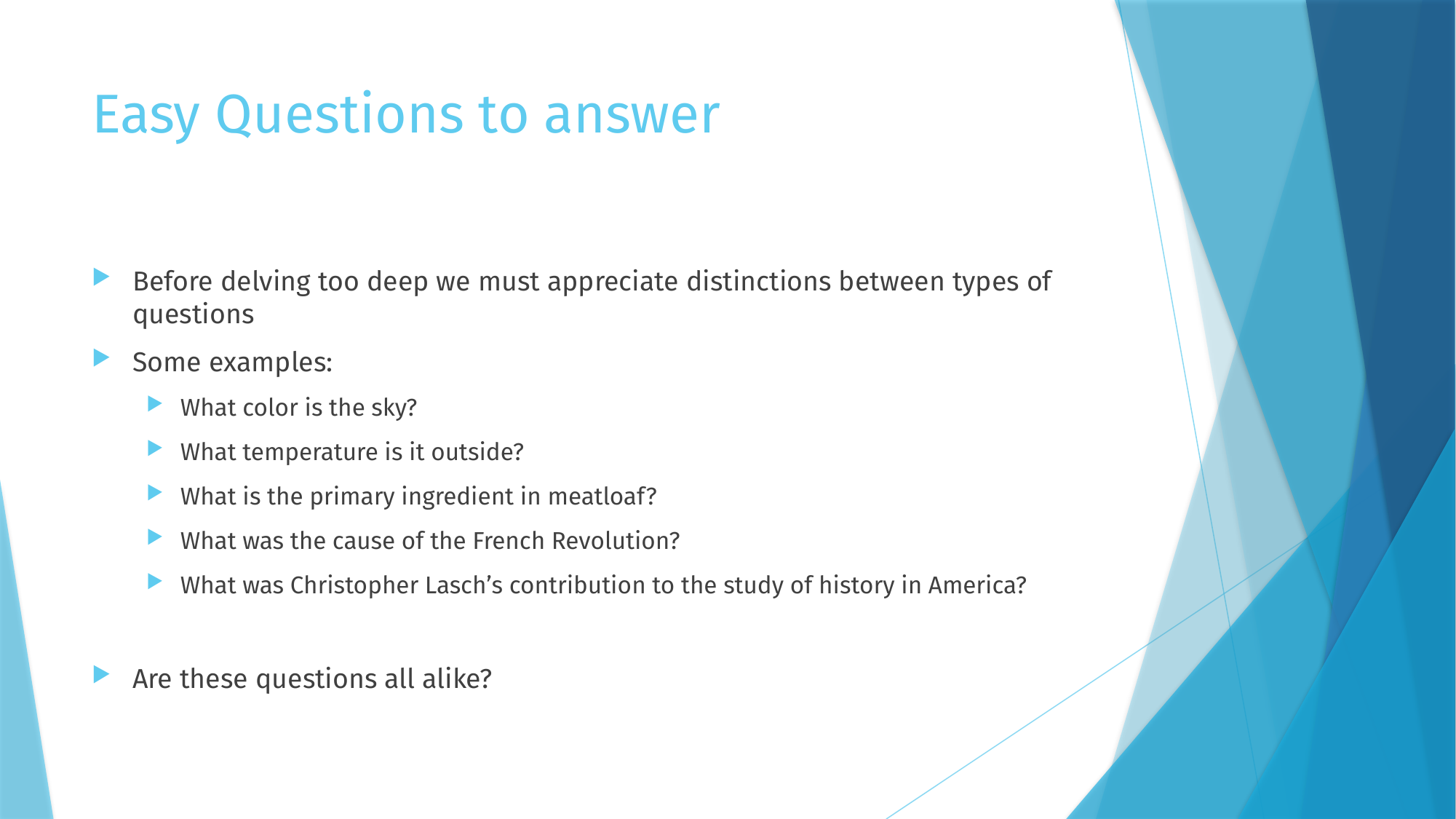

# Easy Questions to answer
Before delving too deep we must appreciate distinctions between types of questions
Some examples:
What color is the sky?
What temperature is it outside?
What is the primary ingredient in meatloaf?
What was the cause of the French Revolution?
What was Christopher Lasch’s contribution to the study of history in America?

Are these questions all alike?